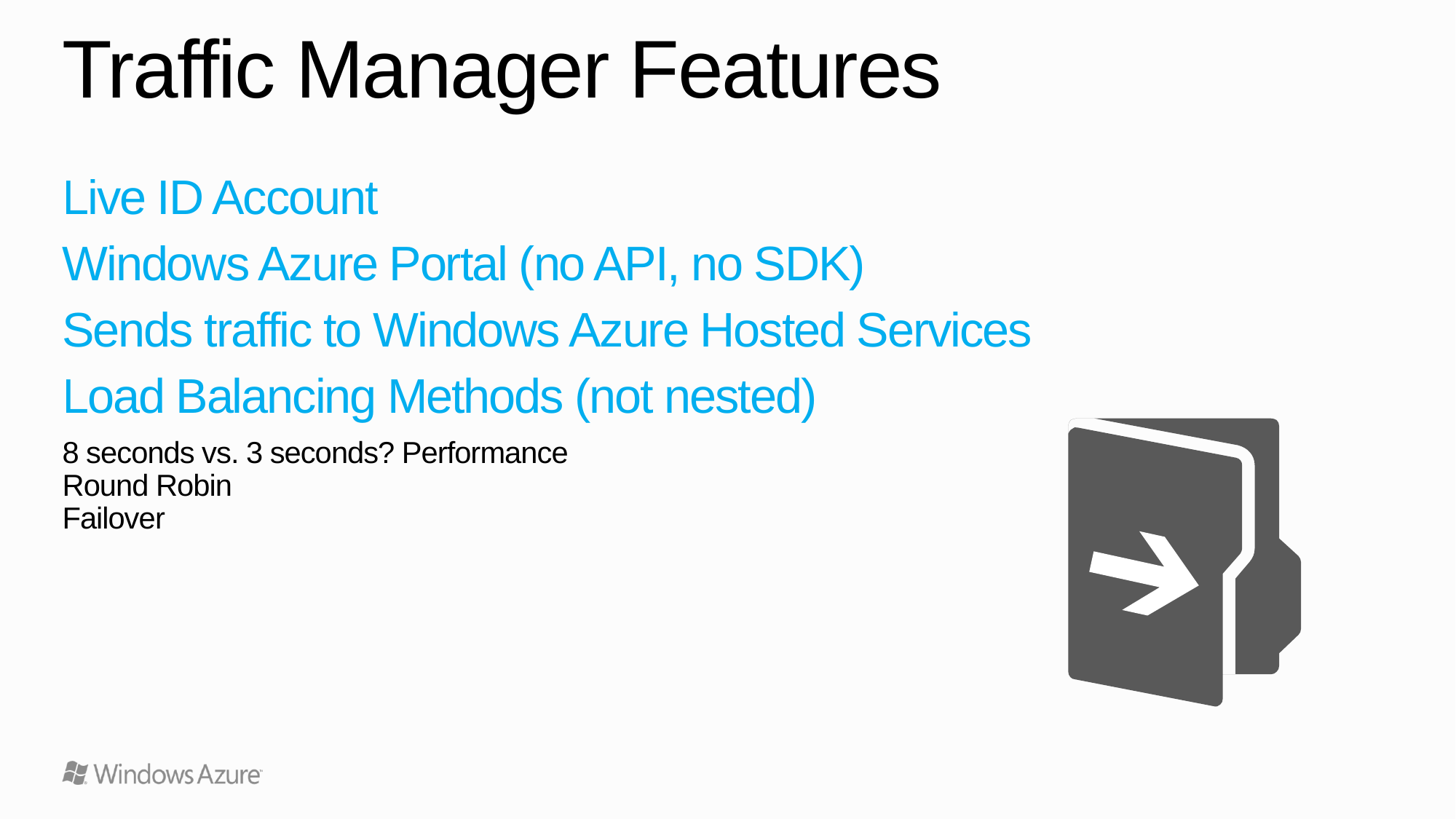

# Traffic Manager Features
Live ID Account
Windows Azure Portal (no API, no SDK)
Sends traffic to Windows Azure Hosted Services
Load Balancing Methods (not nested)
8 seconds vs. 3 seconds? Performance
Round Robin
Failover